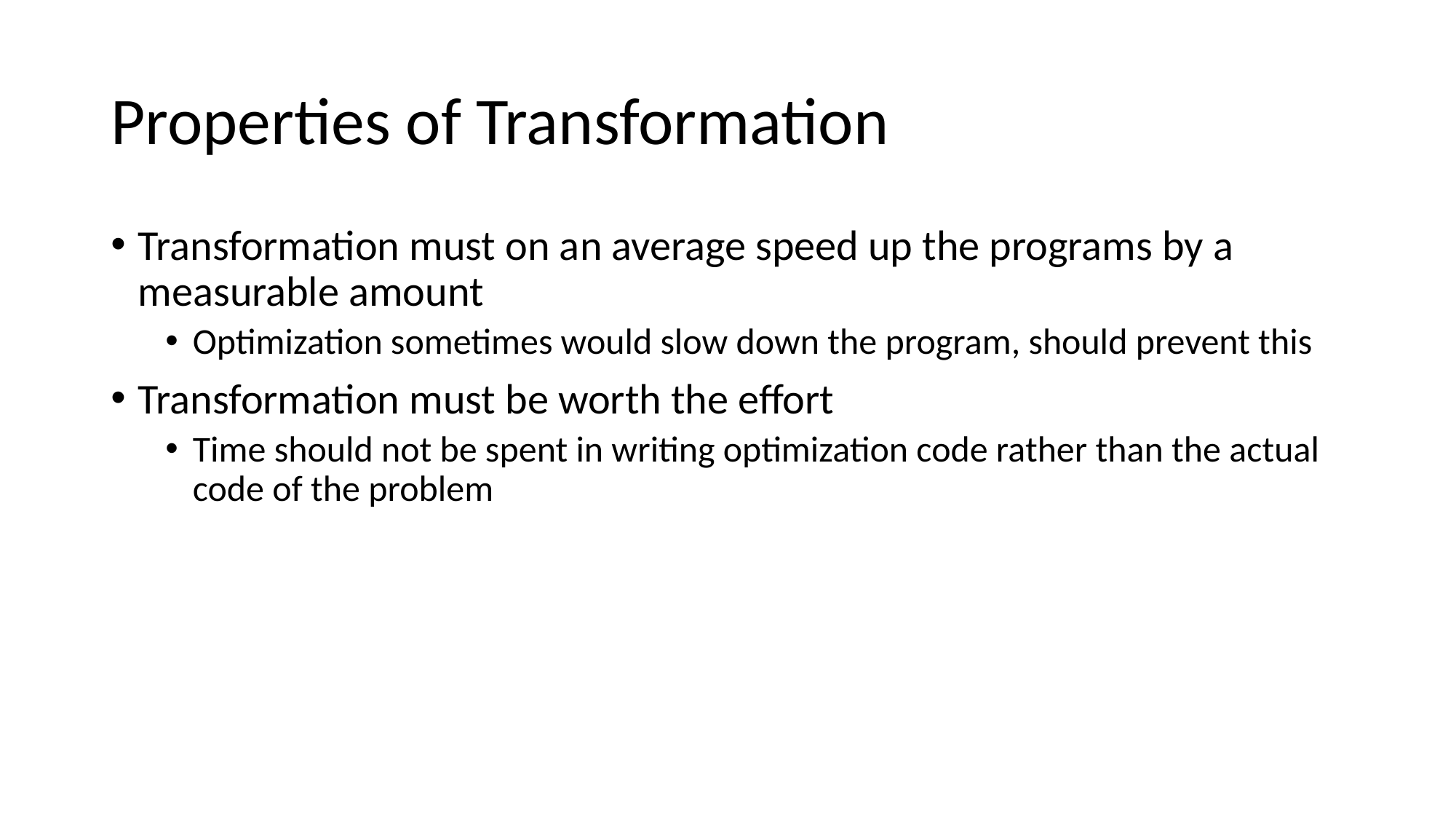

# Properties of Transformation
Transformation must on an average speed up the programs by a measurable amount
Optimization sometimes would slow down the program, should prevent this
Transformation must be worth the effort
Time should not be spent in writing optimization code rather than the actual code of the problem